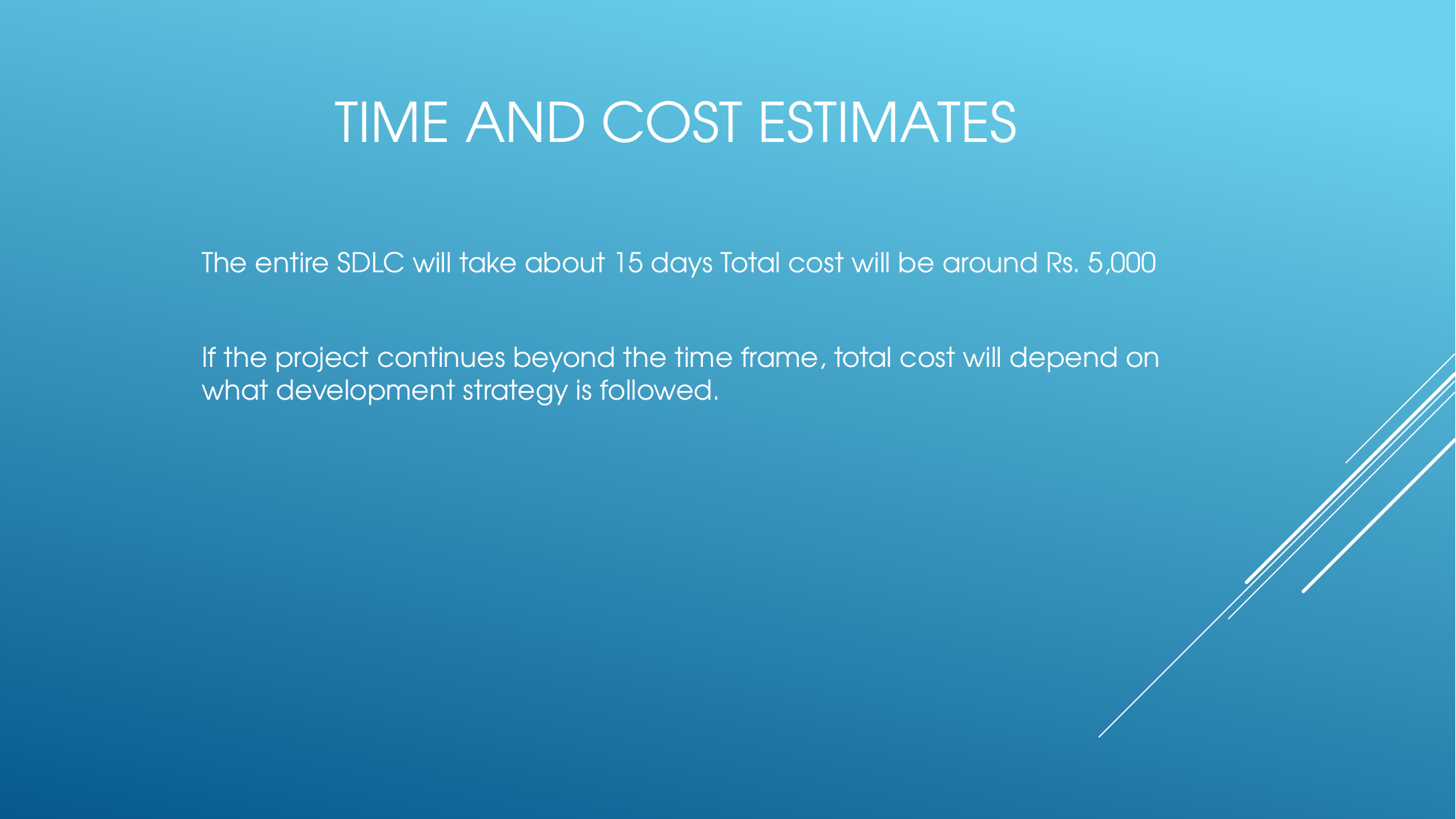

# Time and Cost Estimates
The entire SDLC will take about 15 days Total cost will be around Rs. 5,000

If the project continues beyond the time frame, total cost will depend on what development strategy is followed.